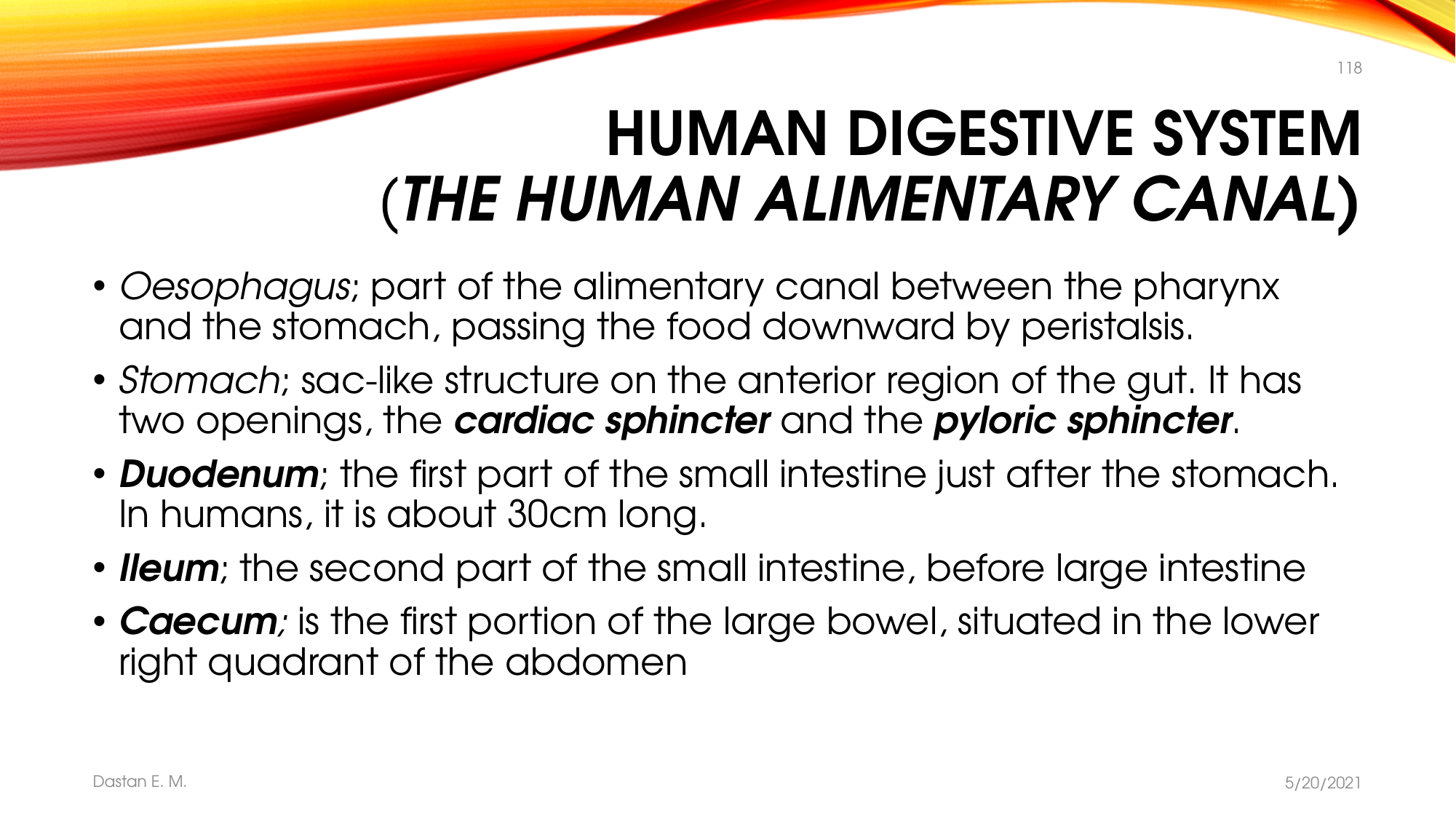

118
# HUMAN DIGESTIVE SYSTEM (The Human Alimentary Canal)
Oesophagus; part of the alimentary canal between the pharynx and the stomach, passing the food downward by peristalsis.
Stomach; sac-like structure on the anterior region of the gut. It has two openings, the cardiac sphincter and the pyloric sphincter.
Duodenum; the first part of the small intestine just after the stomach. In humans, it is about 30cm long.
Ileum; the second part of the small intestine, before large intestine
Caecum; is the first portion of the large bowel, situated in the lower right quadrant of the abdomen

Dastan E. M.
5/20/2021